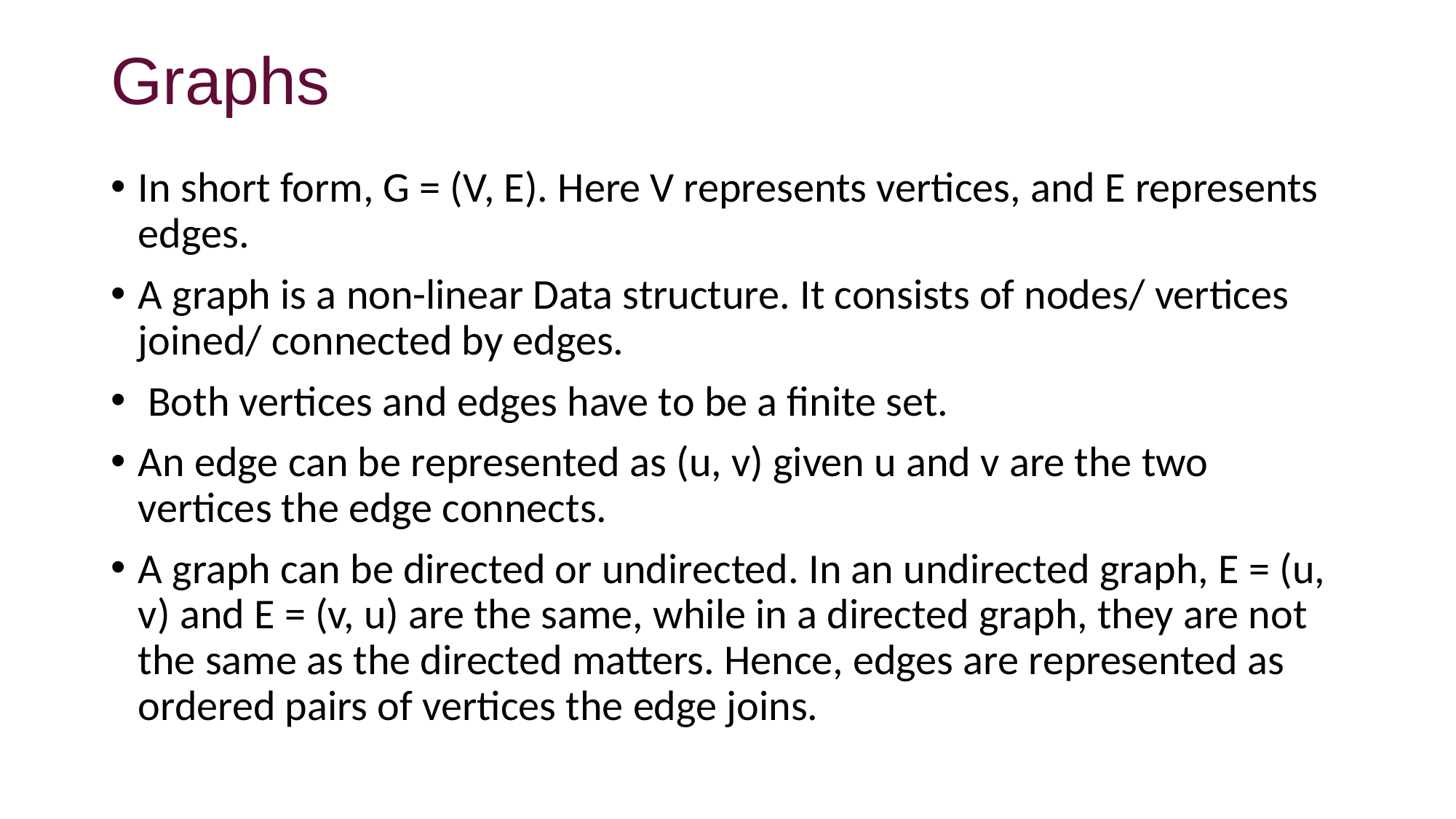

# Graphs
In short form, G = (V, E). Here V represents vertices, and E represents edges.
A graph is a non-linear Data structure. It consists of nodes/ vertices joined/ connected by edges.
 Both vertices and edges have to be a finite set.
An edge can be represented as (u, v) given u and v are the two vertices the edge connects.
A graph can be directed or undirected. In an undirected graph, E = (u, v) and E = (v, u) are the same, while in a directed graph, they are not the same as the directed matters. Hence, edges are represented as ordered pairs of vertices the edge joins.